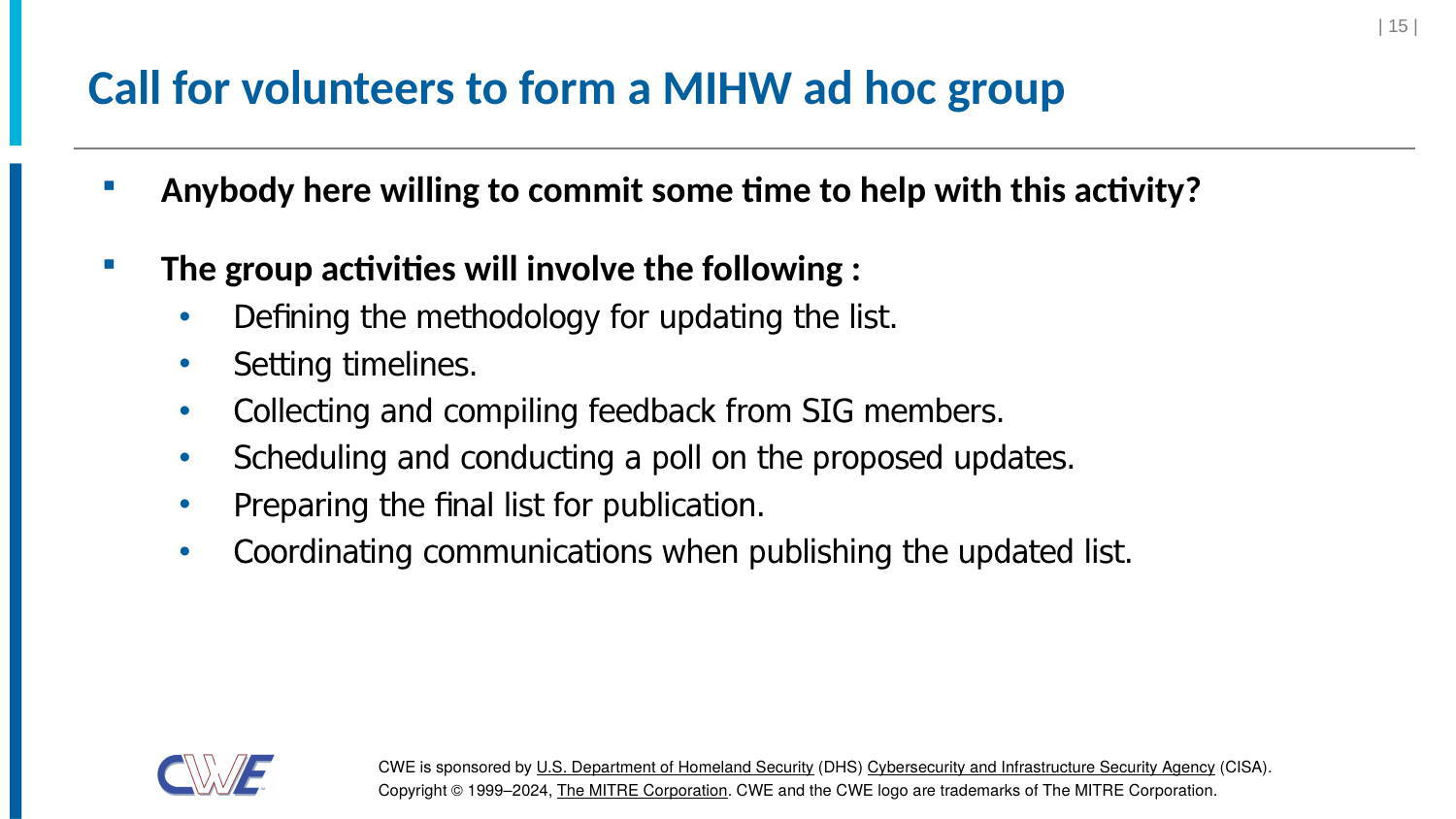

| 15 |
# Call for volunteers to form a MIHW ad hoc group
Anybody here willing to commit some time to help with this activity?

The group activities will involve the following :
Defining the methodology for updating the list.
Setting timelines.
Collecting and compiling feedback from SIG members.
Scheduling and conducting a poll on the proposed updates.
Preparing the final list for publication.
Coordinating communications when publishing the updated list.